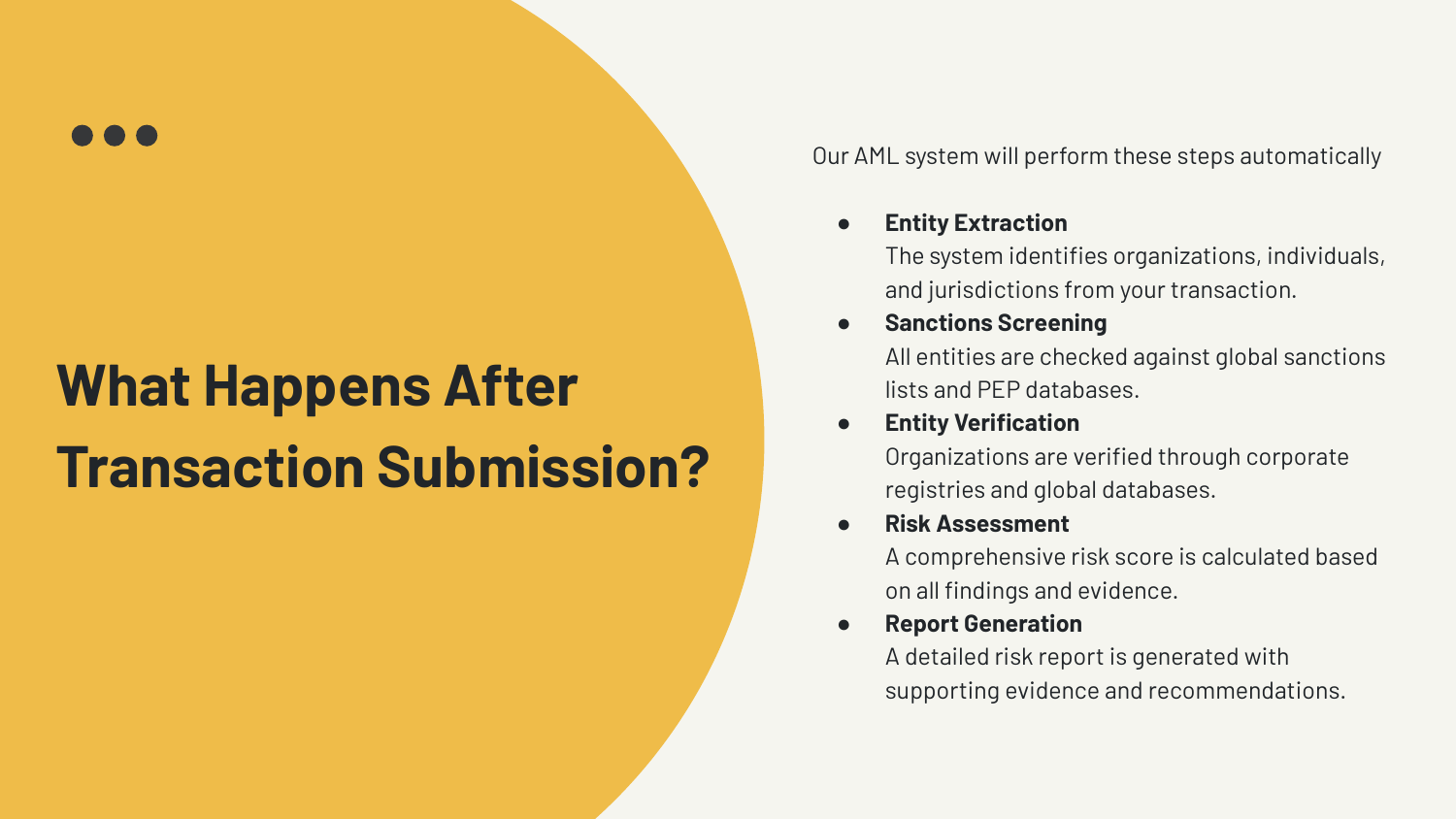

Our AML system will perform these steps automatically

Entity Extraction
The system identifies organizations, individuals, and jurisdictions from your transaction.
Sanctions Screening
All entities are checked against global sanctions lists and PEP databases.
Entity Verification
Organizations are verified through corporate registries and global databases.
Risk Assessment
A comprehensive risk score is calculated based on all findings and evidence.
Report Generation
A detailed risk report is generated with supporting evidence and recommendations.

# What Happens After Transaction Submission?